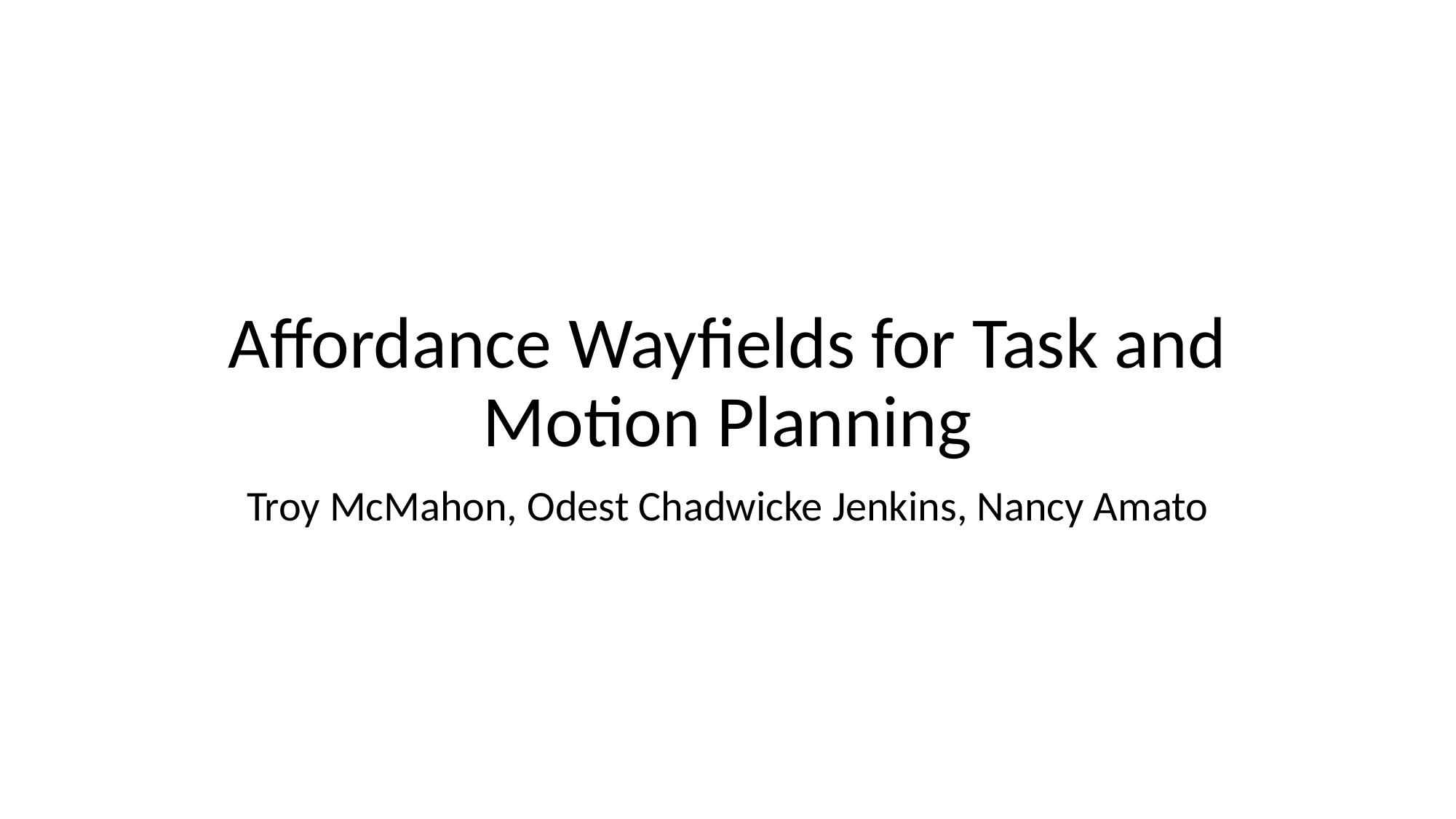

# Affordance Wayfields for Task and Motion Planning
Troy McMahon, Odest Chadwicke Jenkins, Nancy Amato